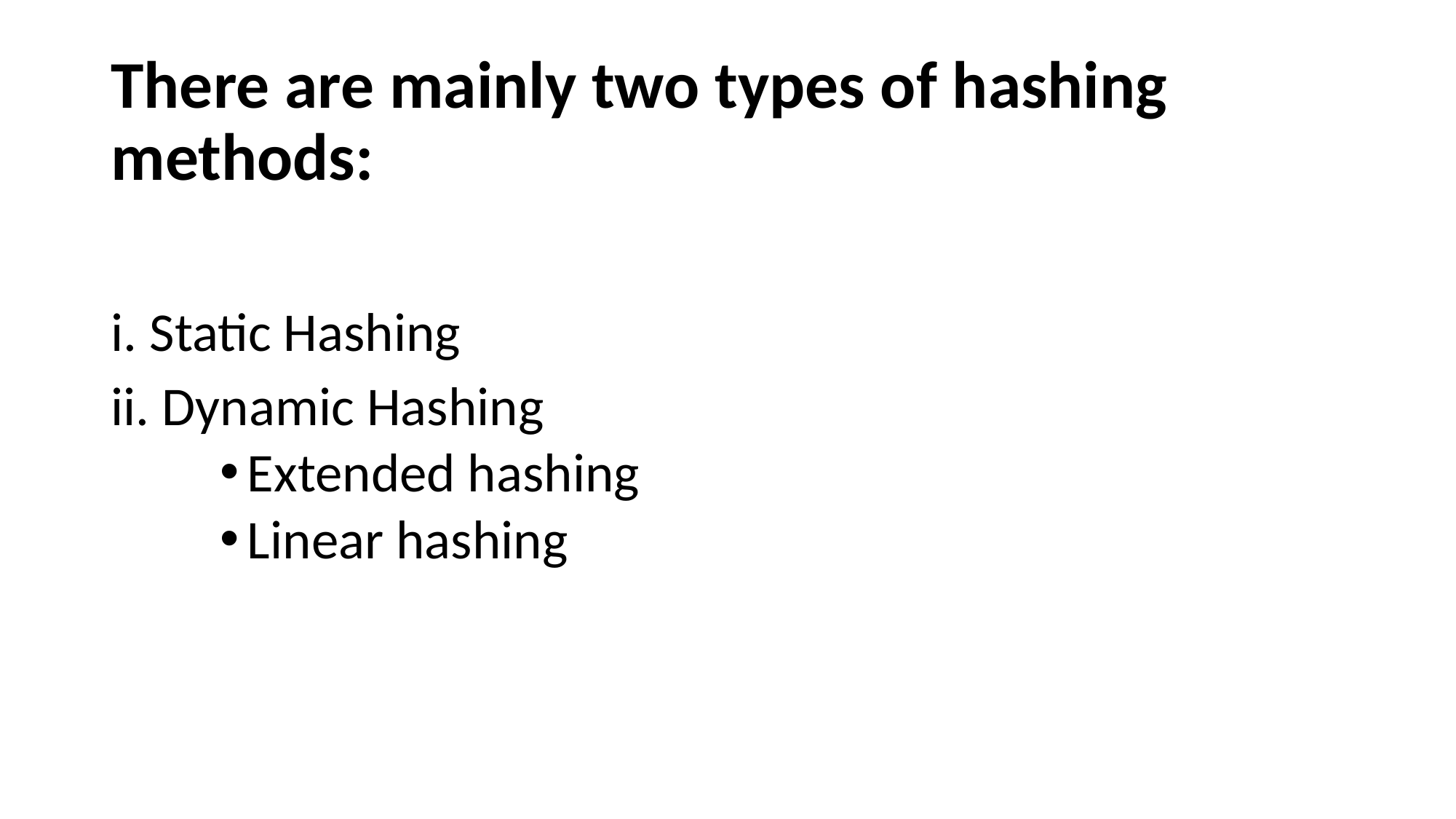

# There are mainly two types of hashing methods:

i. Static Hashing
ii. Dynamic Hashing
Extended hashing
Linear hashing